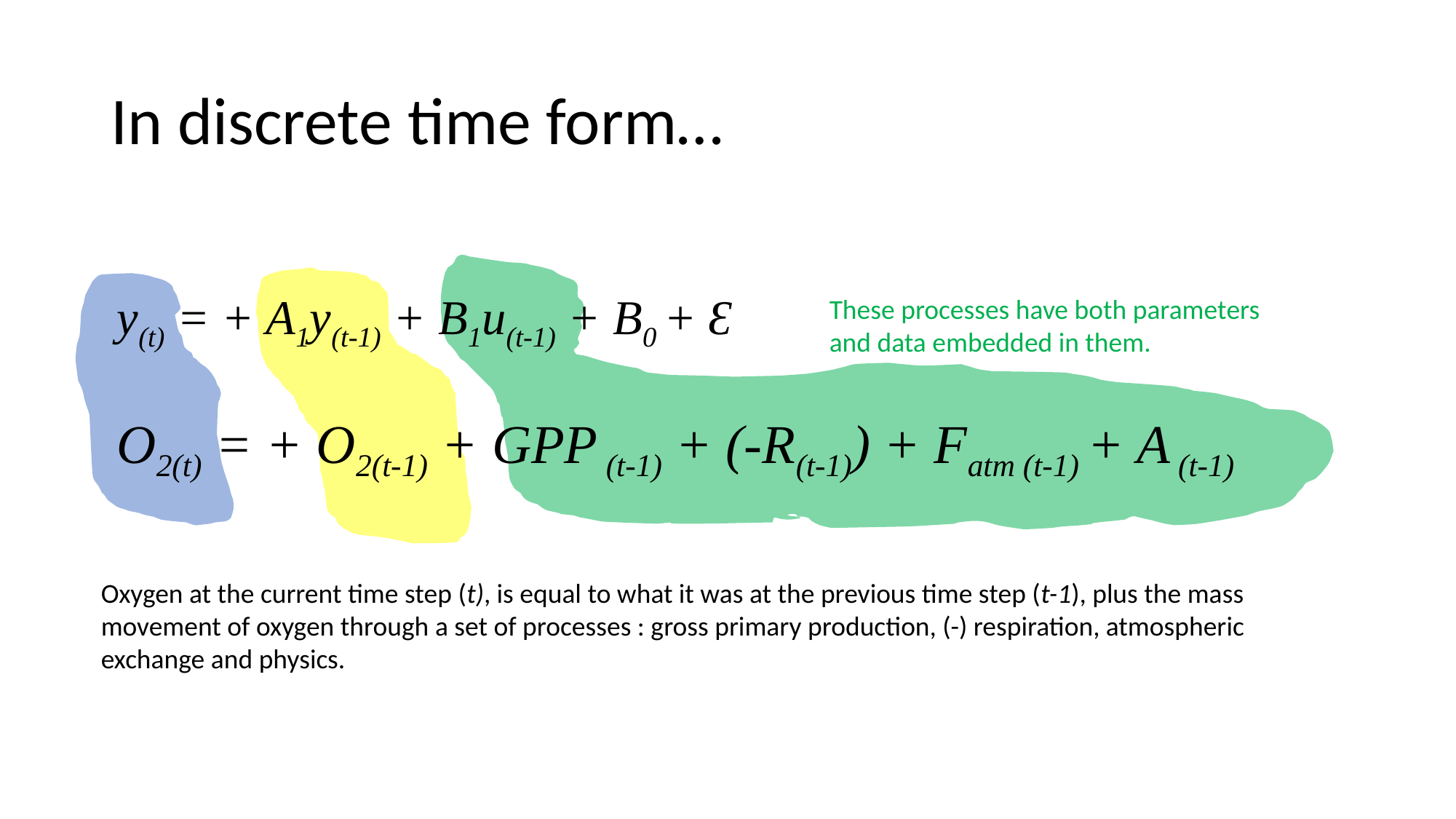

# In discrete time form…

y(t) = + A1y(t-1) + B1u(t-1) + B0 + Ɛ
These processes have both parameters and data embedded in them.
O2(t) = + O2(t-1) + GPP (t-1) + (-R(t-1)) + Fatm (t-1) + A (t-1)
Oxygen at the current time step (t), is equal to what it was at the previous time step (t-1), plus the mass movement of oxygen through a set of processes : gross primary production, (-) respiration, atmospheric exchange and physics.